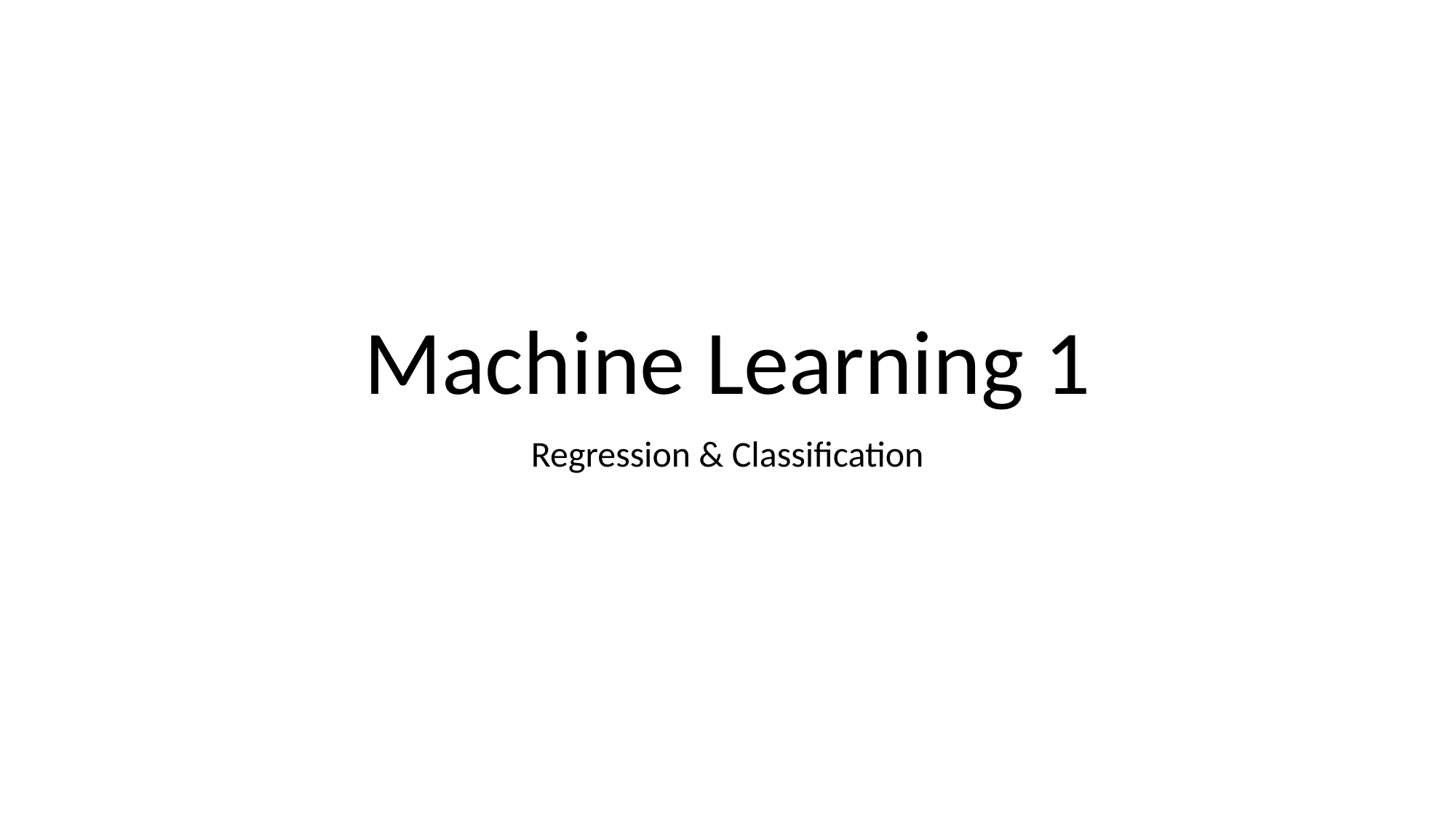

# Machine Learning 1
Regression & Classification